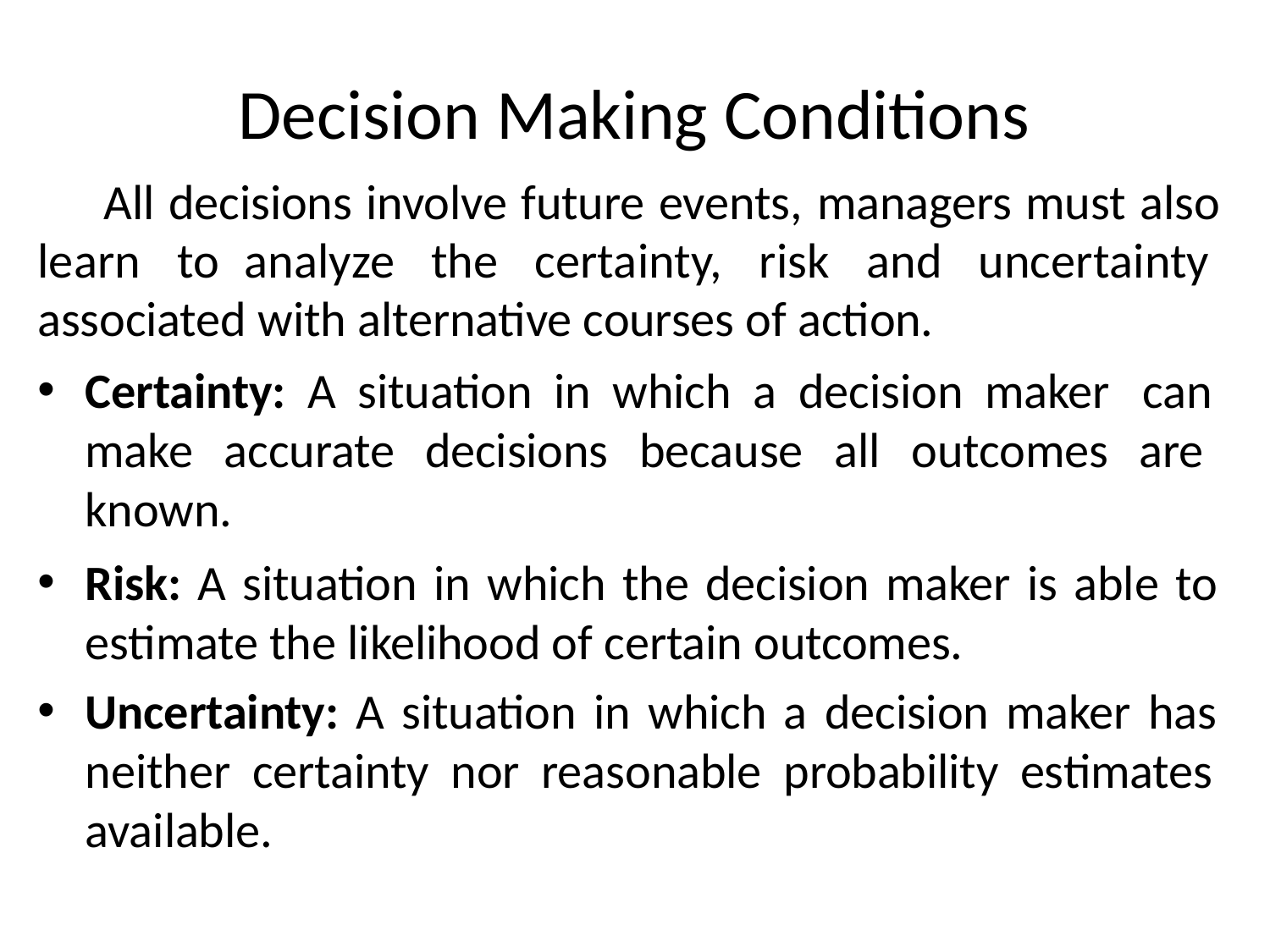

# Decision Making Conditions
All decisions involve future events, managers must also  learn to analyze the certainty, risk and uncertainty  associated with alternative courses of action.
Certainty: A situation in which a decision maker can  make accurate decisions because all outcomes are  known.
Risk: A situation in which the decision maker is able to  estimate the likelihood of certain outcomes.
Uncertainty: A situation in which a decision maker has  neither certainty nor reasonable probability estimates  available.